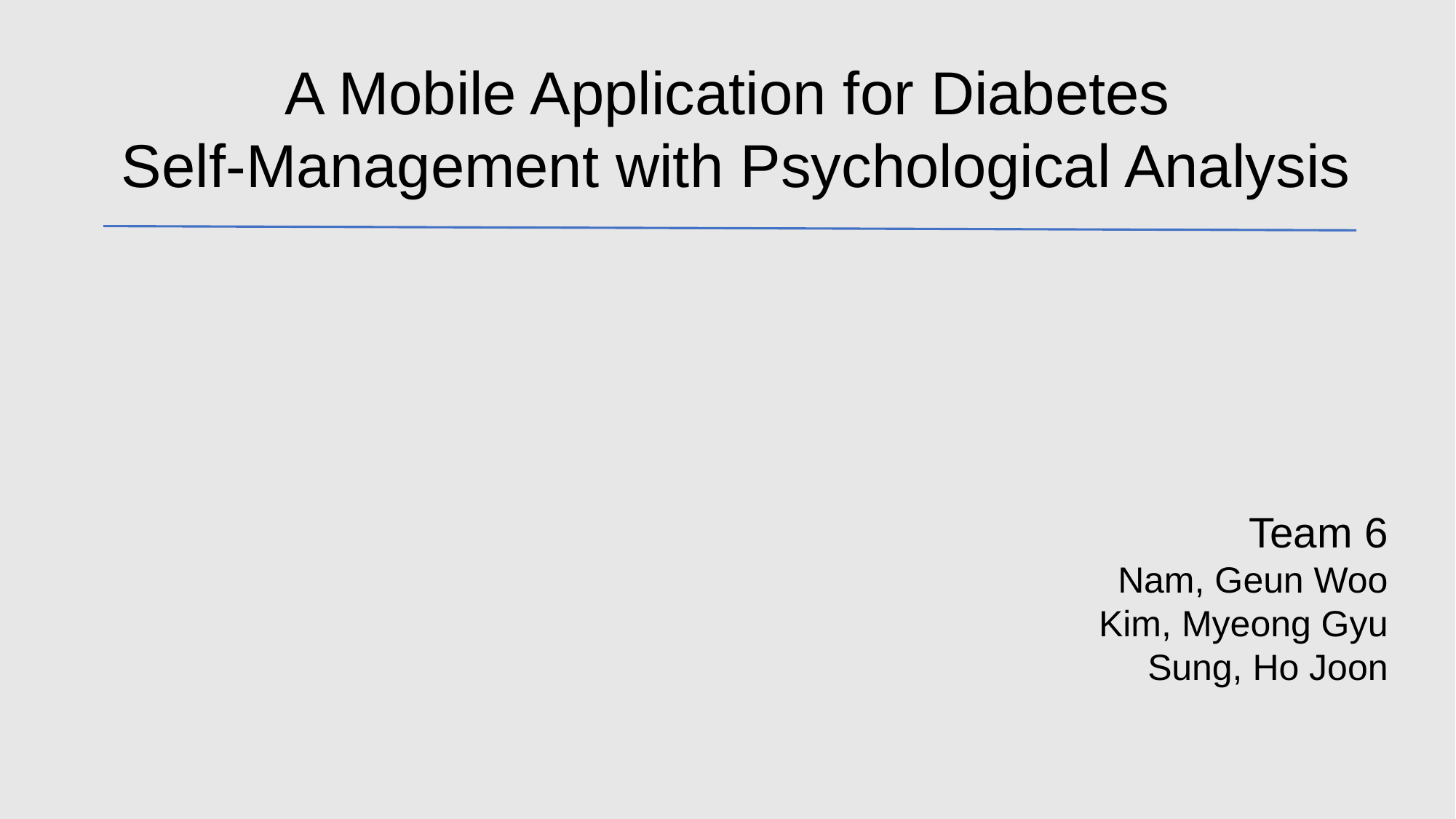

A Mobile Application for Diabetes
 Self-Management with Psychological Analysis
Team 6
Nam, Geun Woo
Kim, Myeong Gyu
Sung, Ho Joon